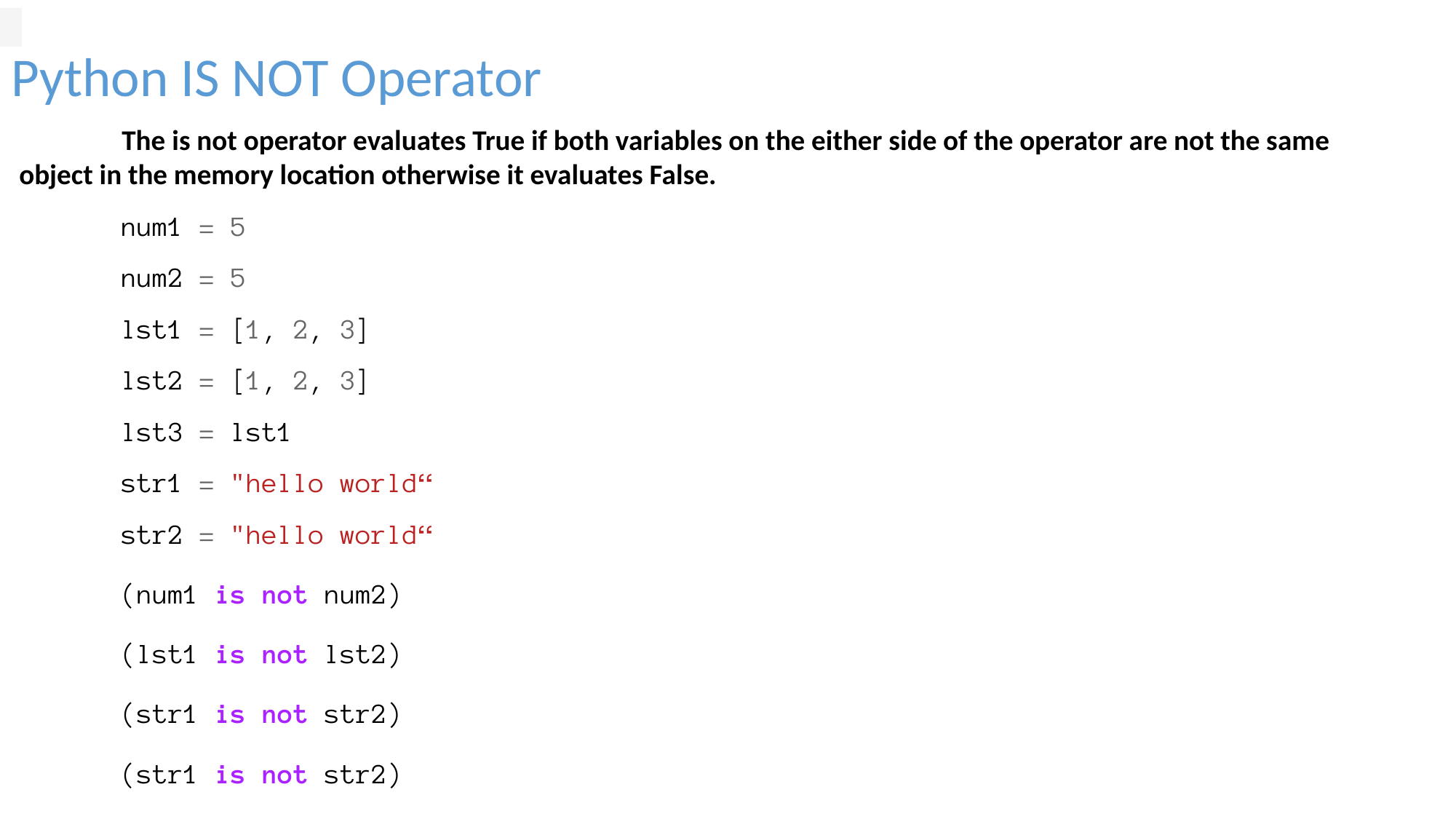

# Python IS NOT Operator

	The is not operator evaluates True if both variables on the either side of the operator are not the same object in the memory location otherwise it evaluates False.
num1 = 5
num2 = 5
lst1 = [1, 2, 3]
lst2 = [1, 2, 3]
lst3 = lst1
str1 = "hello world“
str2 = "hello world“
(num1 is not num2)
(lst1 is not lst2)
(str1 is not str2)
(str1 is not str2)